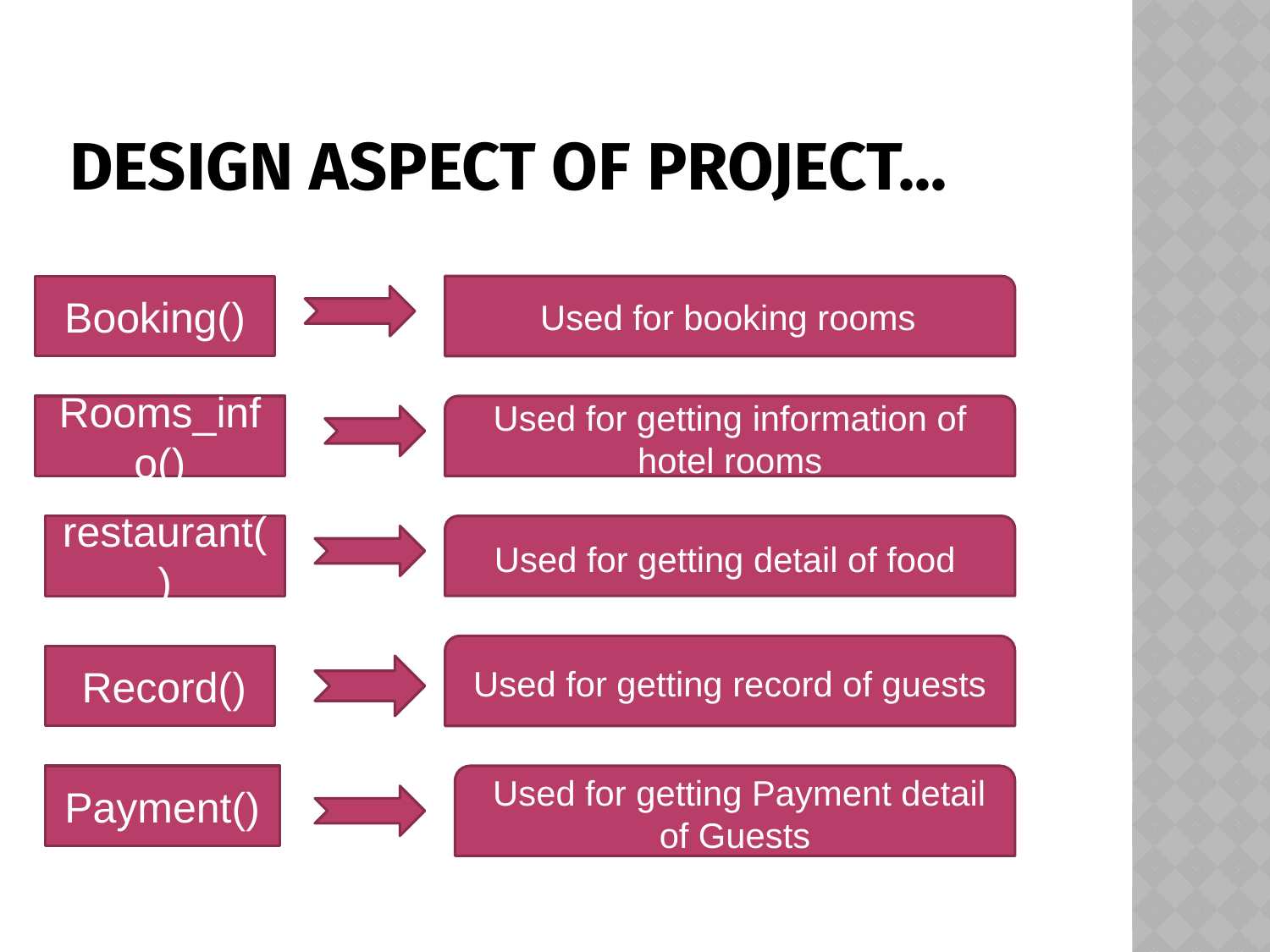

# Design aspect of project...

Booking()
Used for booking rooms

Rooms_info()
Used for getting information of hotel rooms

restaurant()
Used for getting detail of food

Used for getting record of guests
 Record()

Payment()
 Used for getting Payment detail of Guests